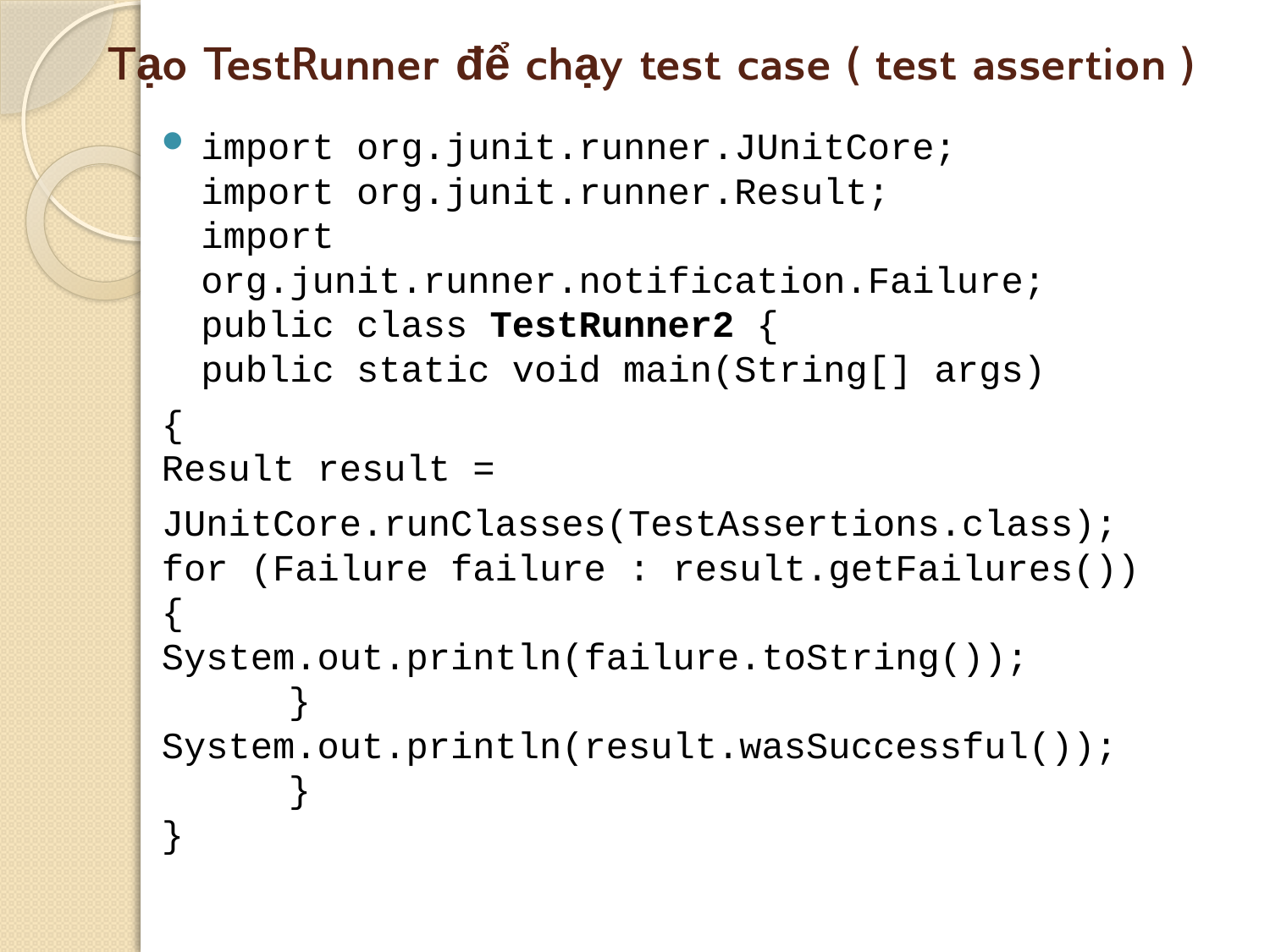

# Tạo TestRunner để chạy test case ( test assertion )
import org.junit.runner.JUnitCore;
import org.junit.runner.Result;
import org.junit.runner.notification.Failure;
public class TestRunner2 {
public static void main(String[] args)
{
Result result =
JUnitCore.runClasses(TestAssertions.class);
for (Failure failure : result.getFailures()) {
System.out.println(failure.toString());
	}
System.out.println(result.wasSuccessful());
	}
}